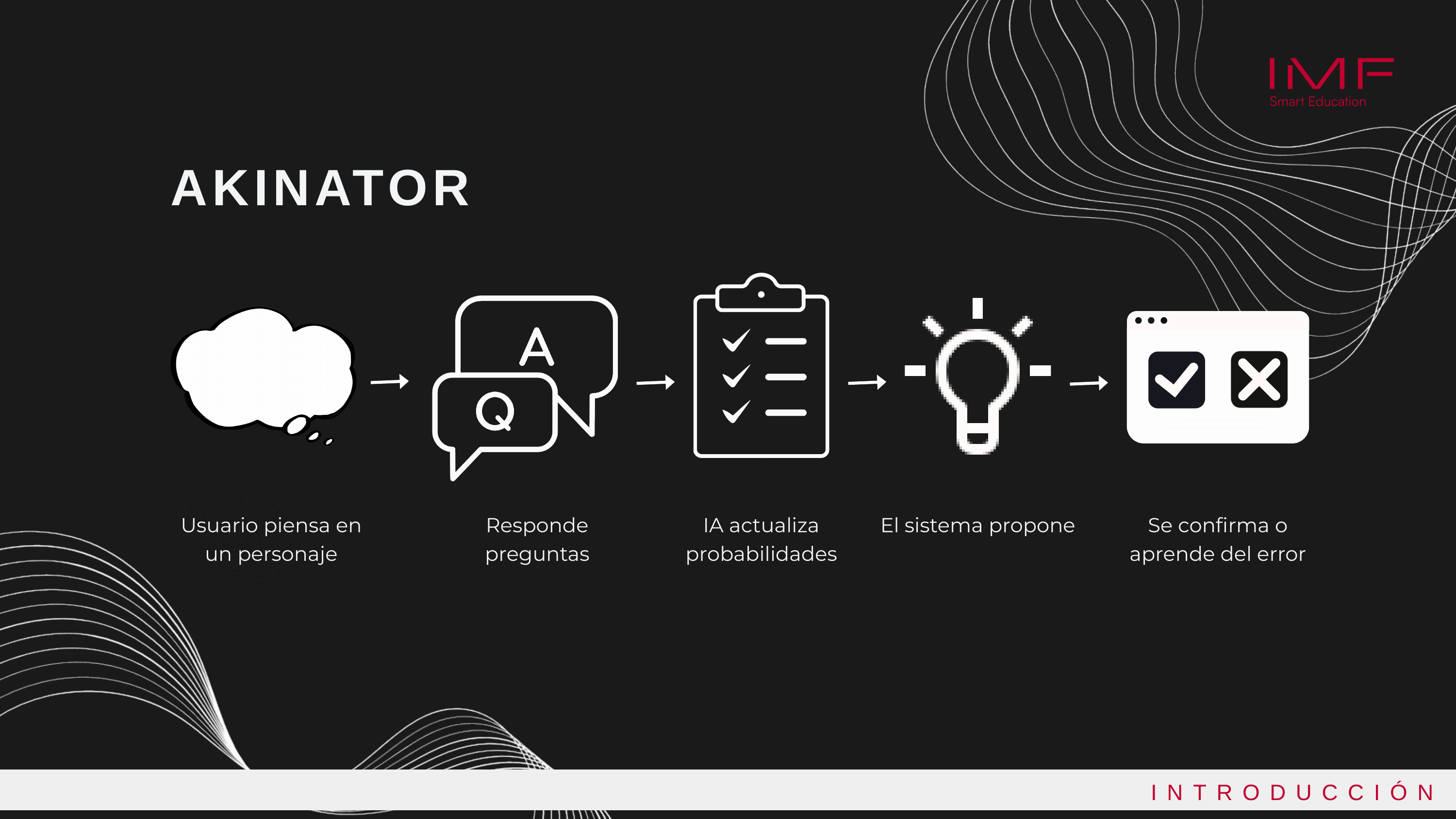

AKINATOR

Usuario piensa en un personaje
Responde preguntas
IA actualiza probabilidades
El sistema propone
Se confirma o aprende del error

INTRODUCCIÓN